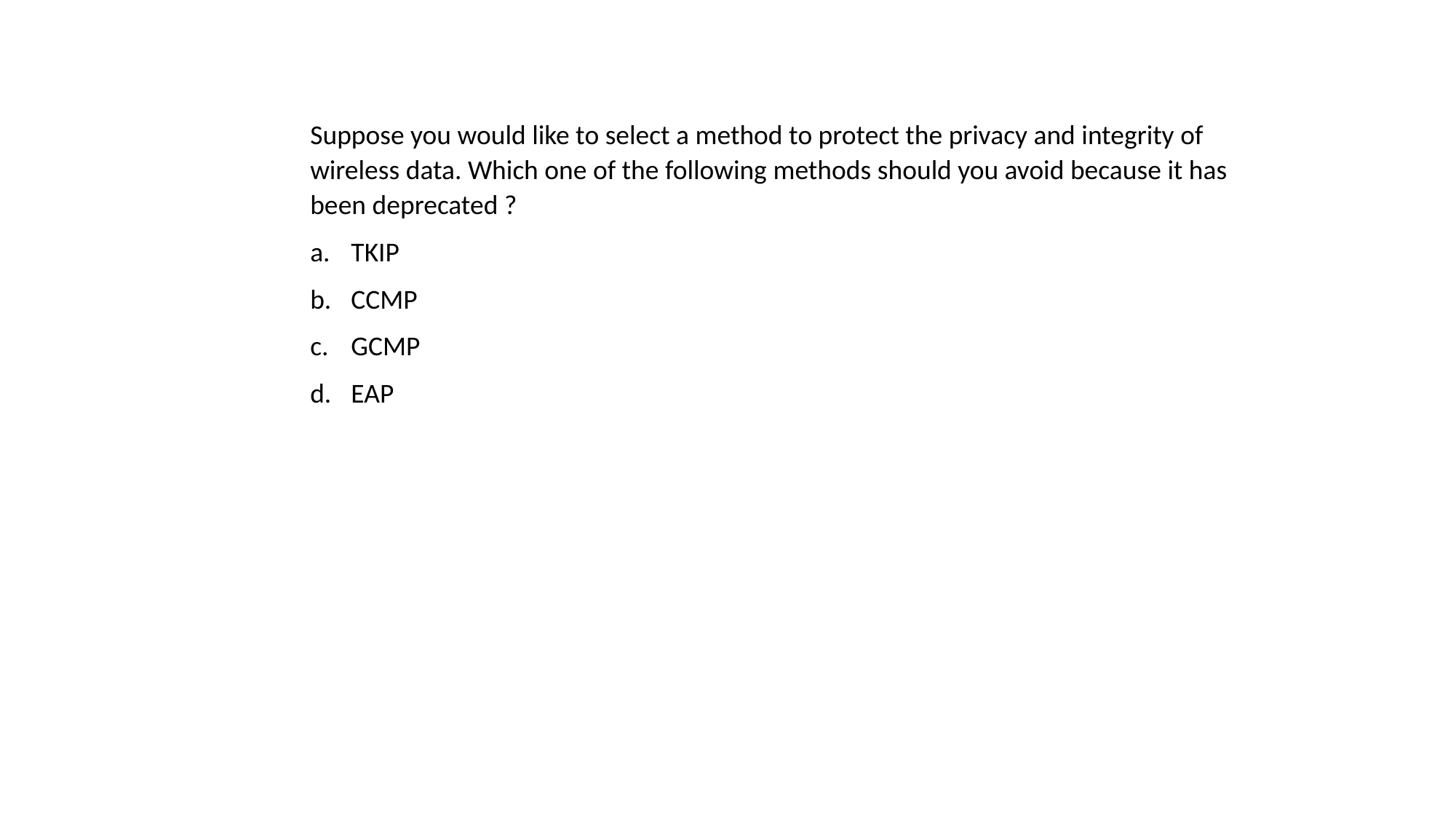

Suppose you would like to select a method to protect the privacy and integrity of wireless data. Which one of the following methods should you avoid because it has been deprecated ?
TKIP
CCMP
GCMP
EAP